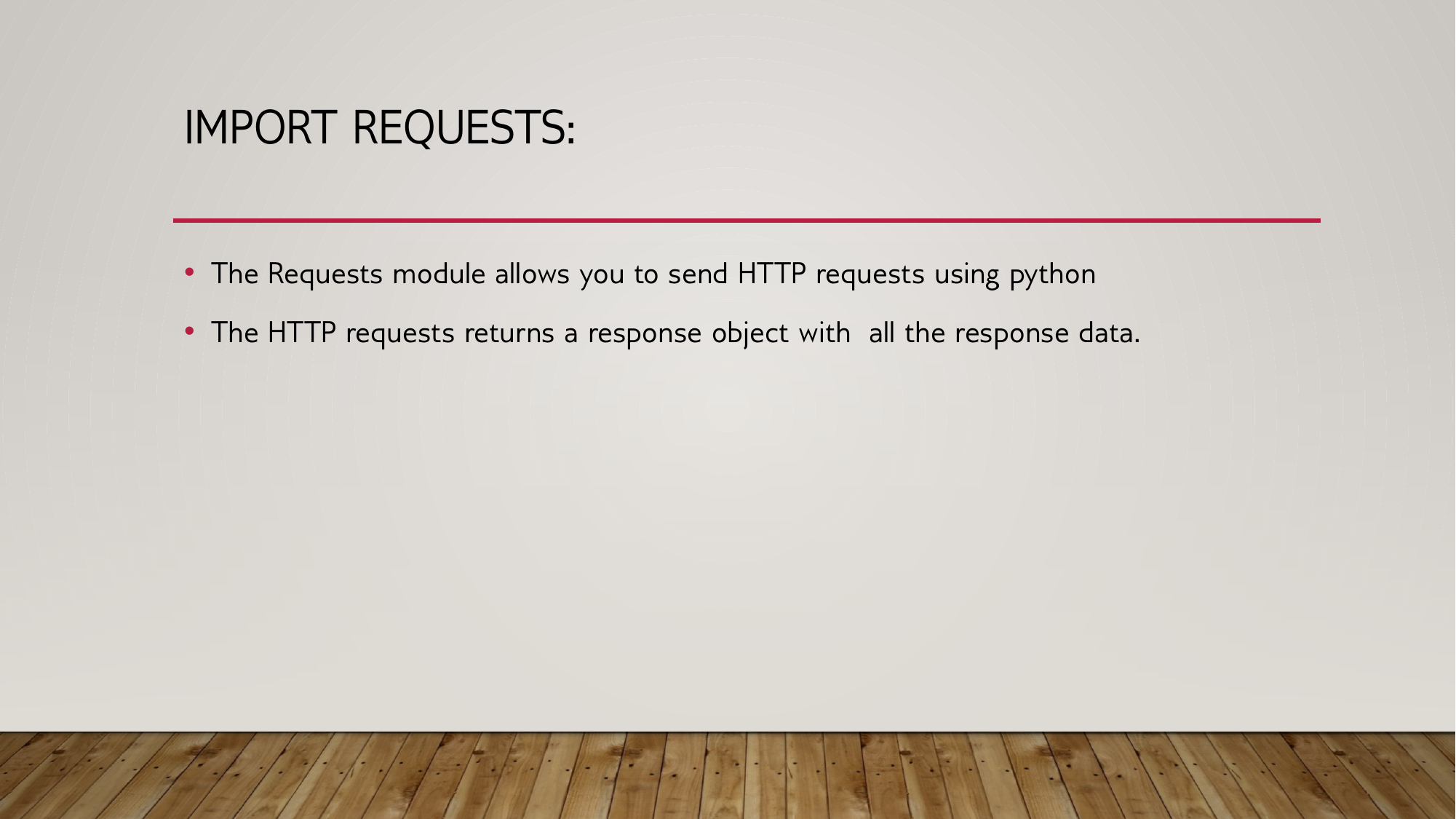

# IMPORT REQUESTS:
The Requests module allows you to send HTTP requests using python
The HTTP requests returns a response object with  all the response data.